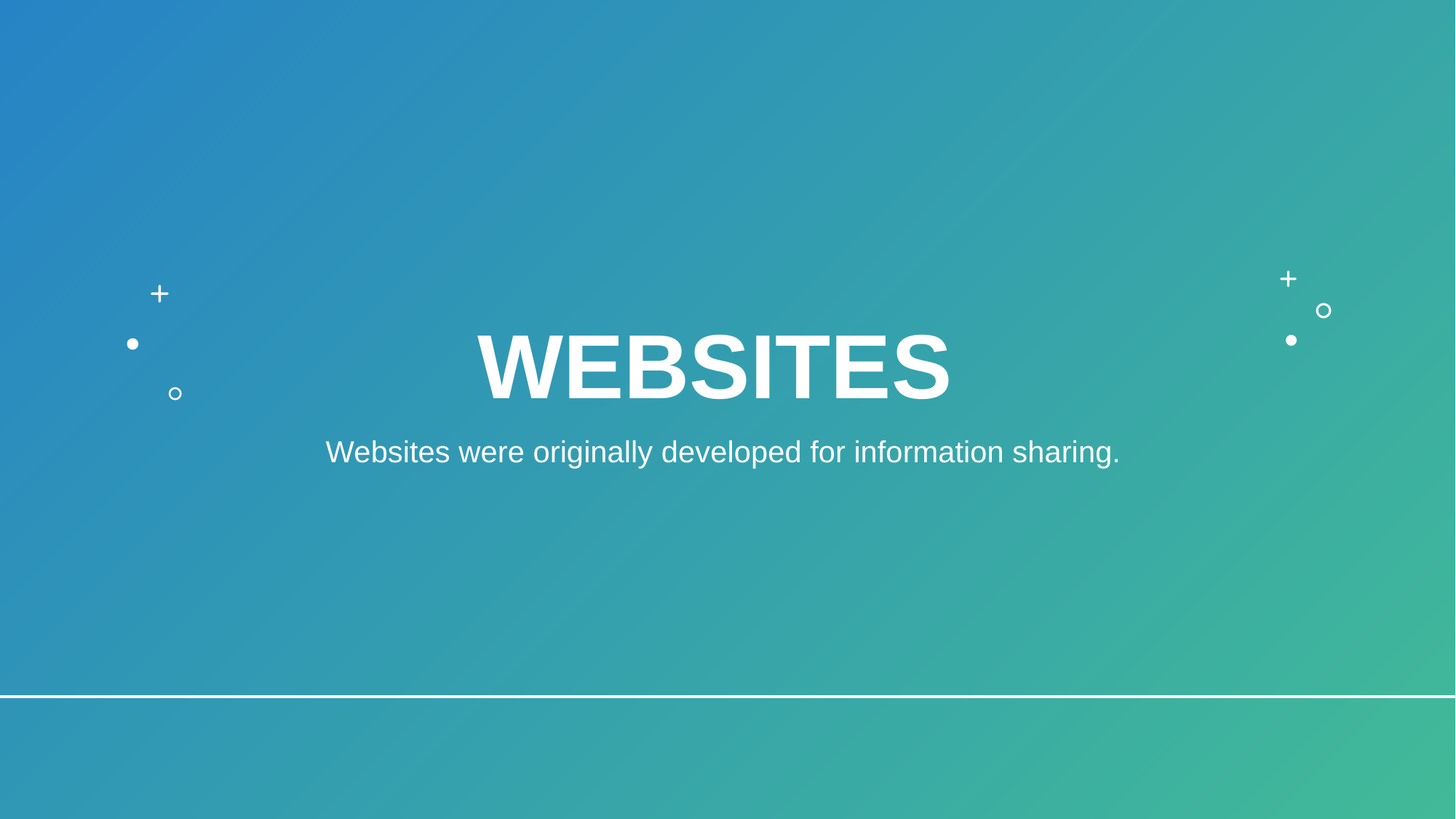

# Websites

Websites were originally developed for information sharing.